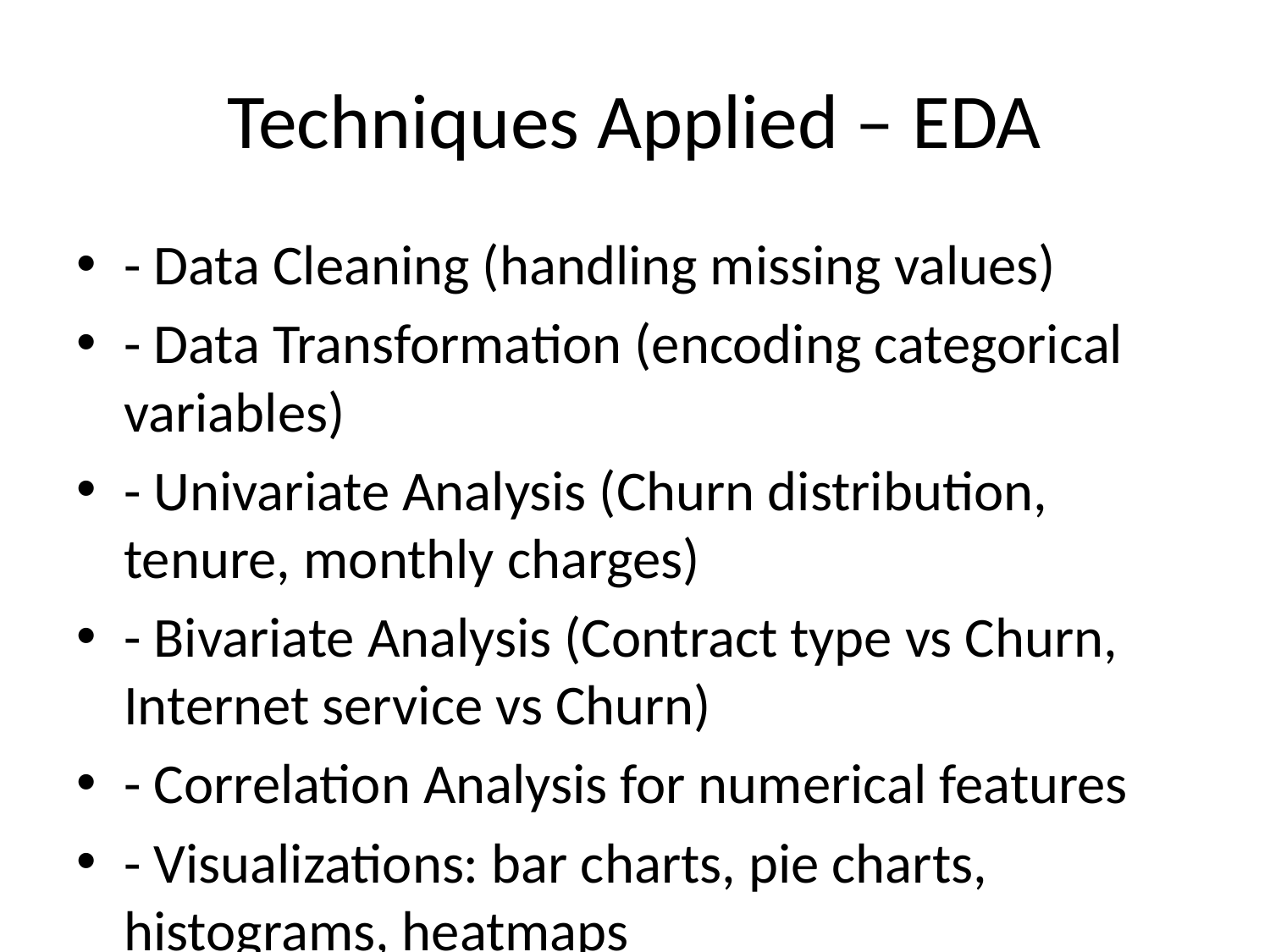

# Techniques Applied – EDA
- Data Cleaning (handling missing values)
- Data Transformation (encoding categorical variables)
- Univariate Analysis (Churn distribution, tenure, monthly charges)
- Bivariate Analysis (Contract type vs Churn, Internet service vs Churn)
- Correlation Analysis for numerical features
- Visualizations: bar charts, pie charts, histograms, heatmaps